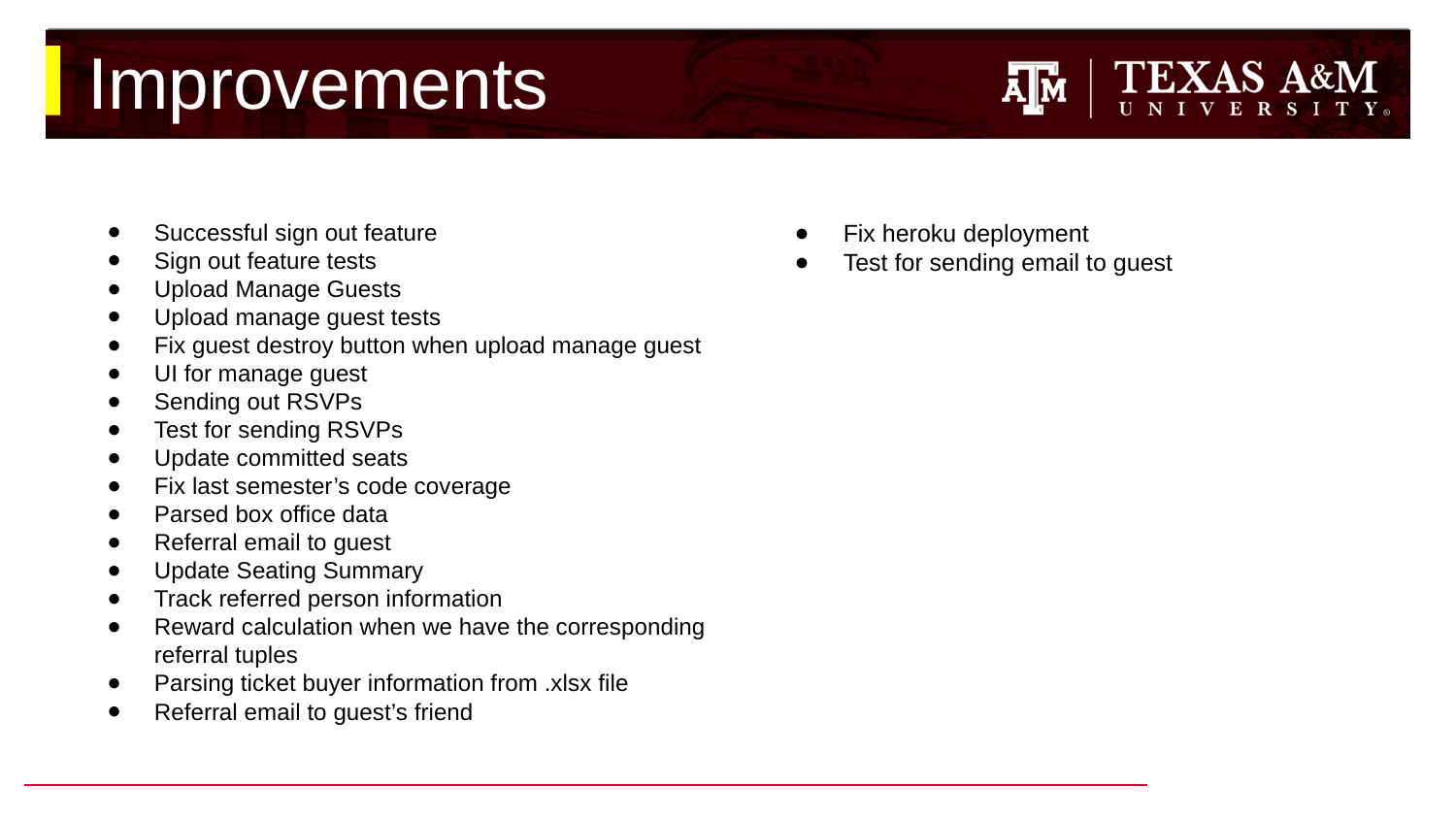

# Improvements

Successful sign out feature
Sign out feature tests
Upload Manage Guests
Upload manage guest tests
Fix guest destroy button when upload manage guest
UI for manage guest
Sending out RSVPs
Test for sending RSVPs
Update committed seats
Fix last semester’s code coverage
Parsed box office data
Referral email to guest
Update Seating Summary
Track referred person information
Reward calculation when we have the corresponding referral tuples
Parsing ticket buyer information from .xlsx file
Referral email to guest’s friend

Fix heroku deployment
Test for sending email to guest